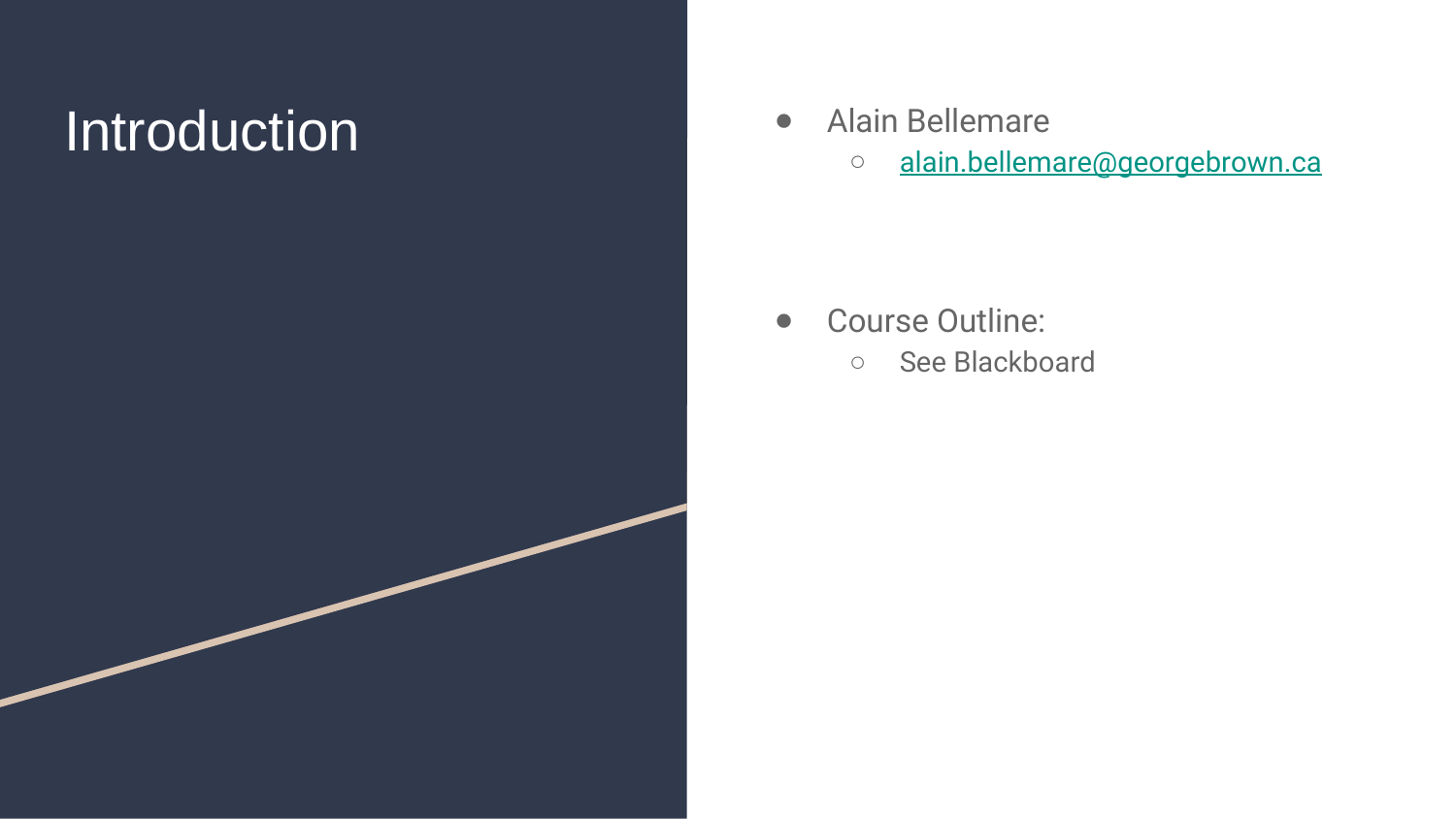

# Introduction
Alain Bellemare
alain.bellemare@georgebrown.ca
Course Outline:
See Blackboard